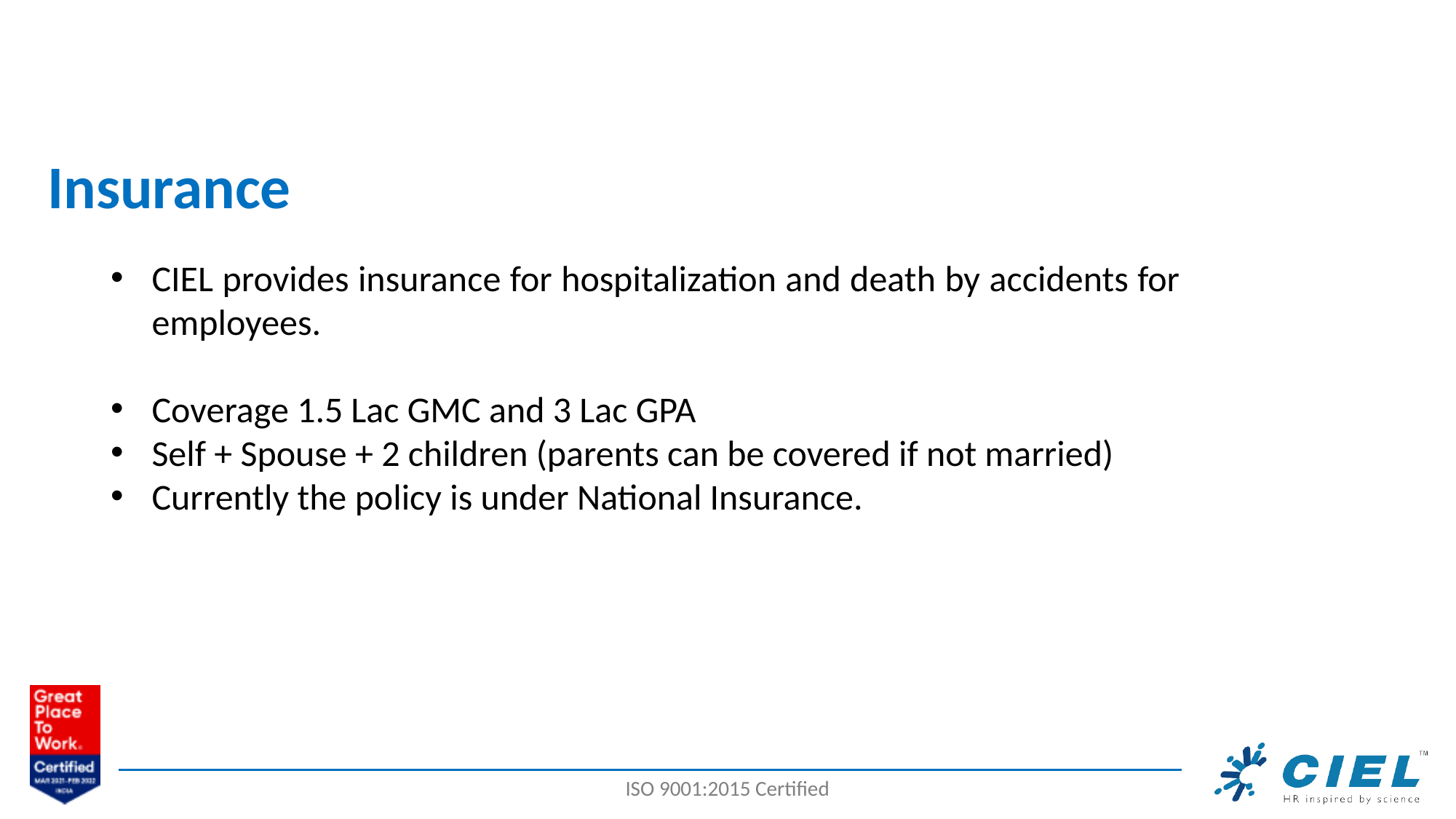

Insurance
CIEL provides insurance for hospitalization and death by accidents for employees.

Coverage 1.5 Lac GMC and 3 Lac GPA
Self + Spouse + 2 children (parents can be covered if not married)
Currently the policy is under National Insurance.